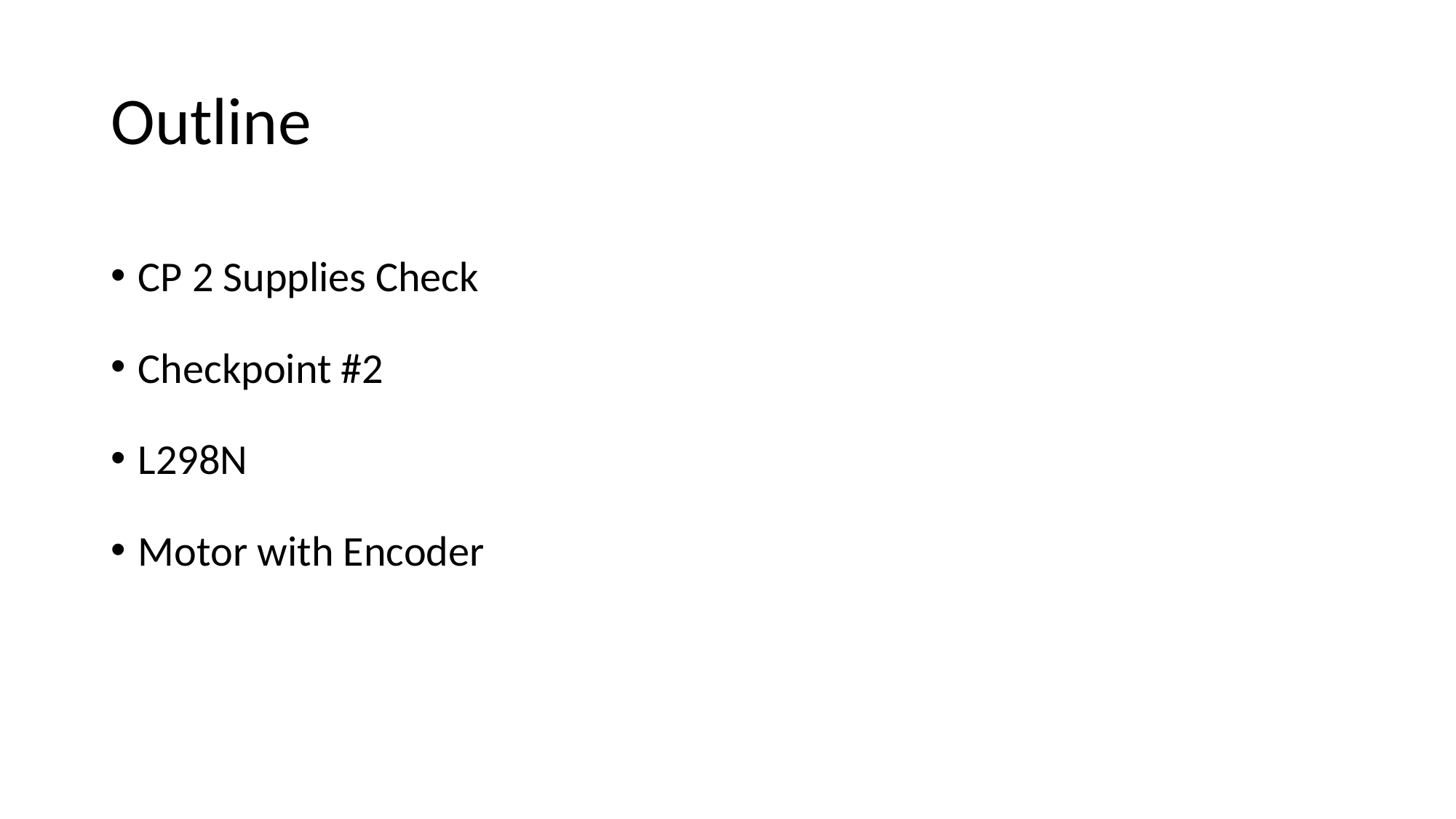

# Outline
CP 2 Supplies Check
Checkpoint #2
L298N
Motor with Encoder